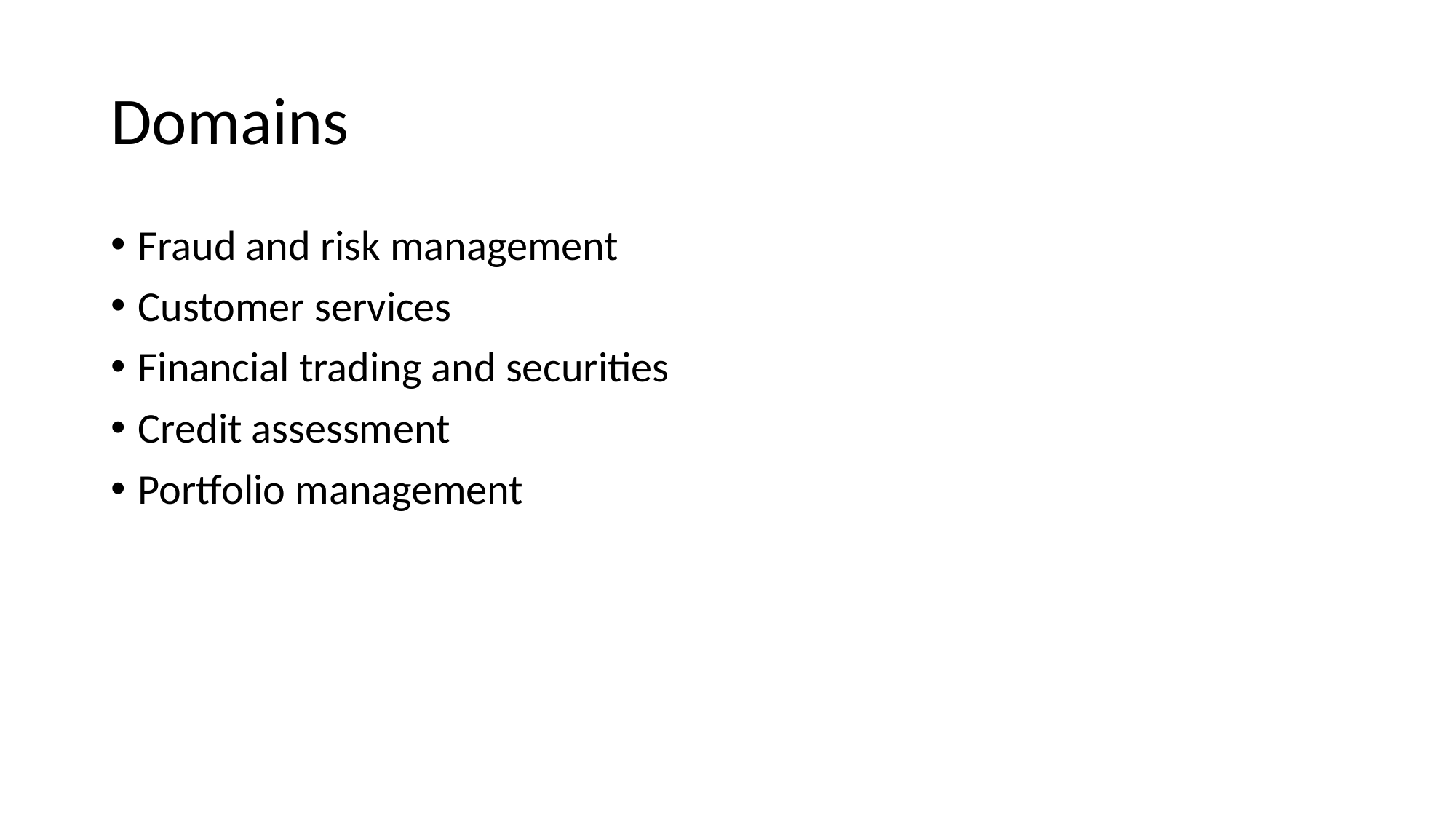

# Domains
Fraud and risk management
Customer services
Financial trading and securities
Credit assessment
Portfolio management